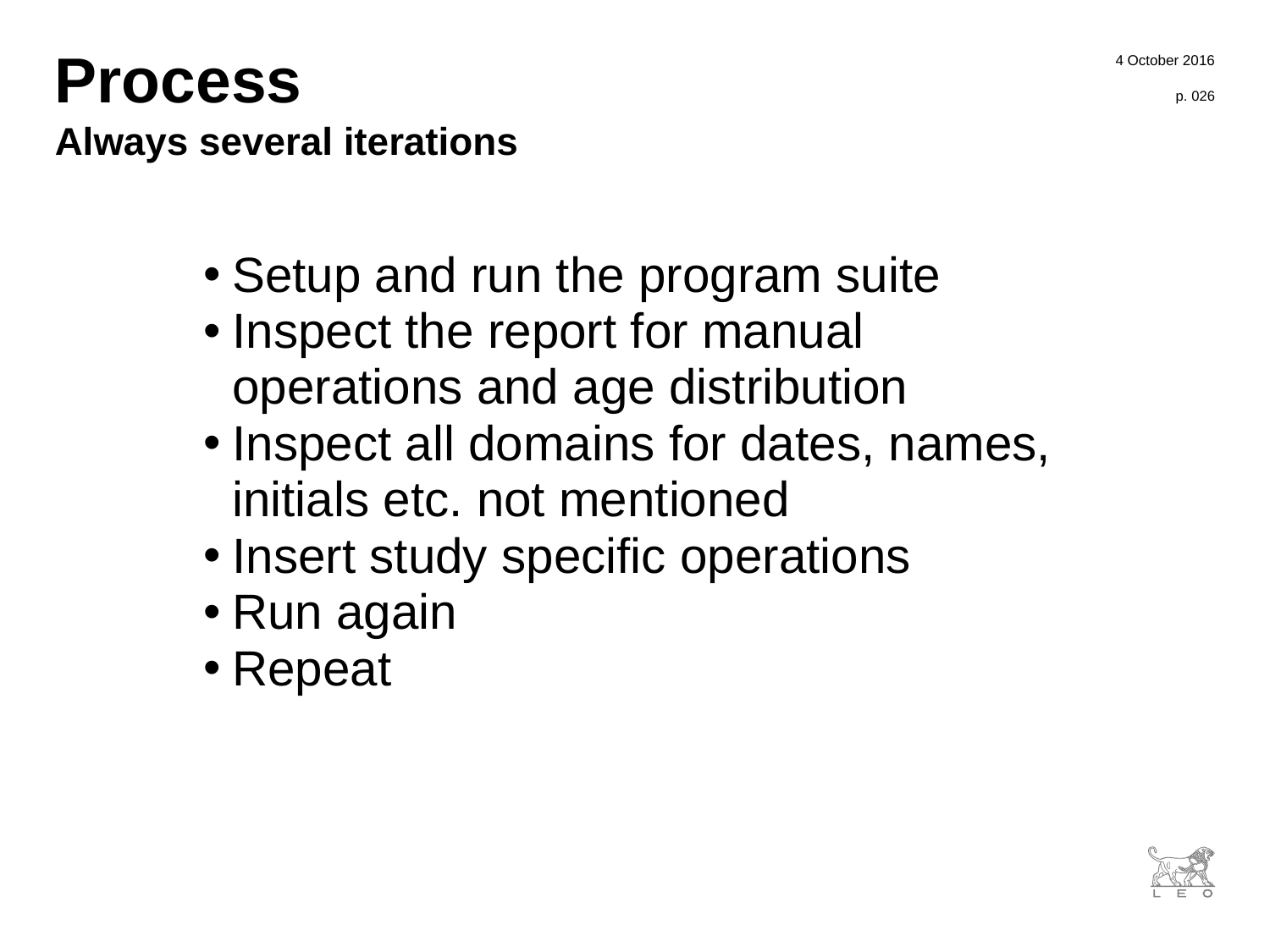

4 October 2016
# Process
p. 026
Always several iterations
Setup and run the program suite
Inspect the report for manual operations and age distribution
Inspect all domains for dates, names, initials etc. not mentioned
Insert study specific operations
Run again
Repeat